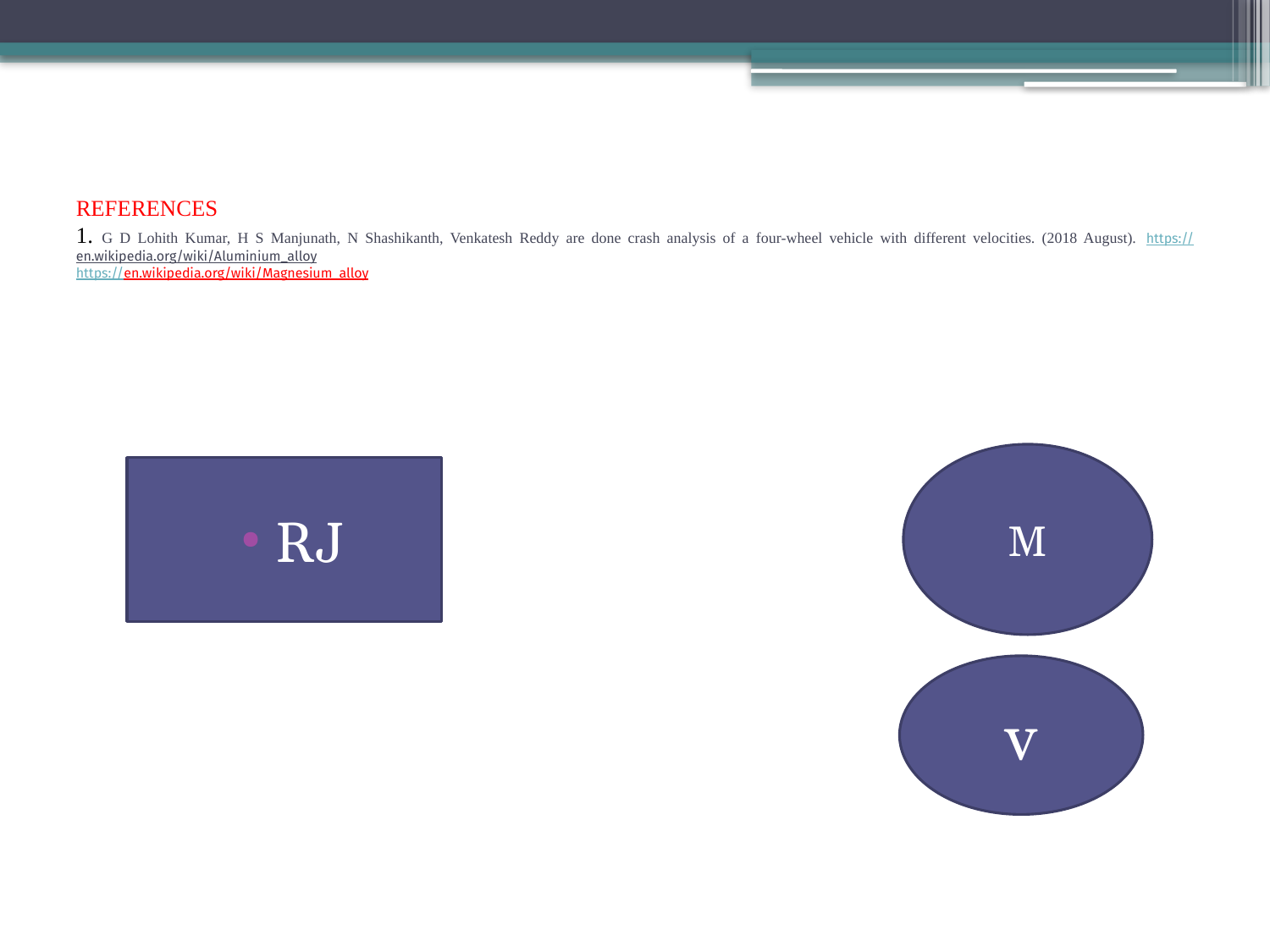

# REFERENCES 1. G D Lohith Kumar, H S Manjunath, N Shashikanth, Venkatesh Reddy are done crash analysis of a four-wheel vehicle with different velocities. (2018 August). https://en.wikipedia.org/wiki/Aluminium_alloy https://en.wikipedia.org/wiki/Magnesium_alloy
M
RJ
v